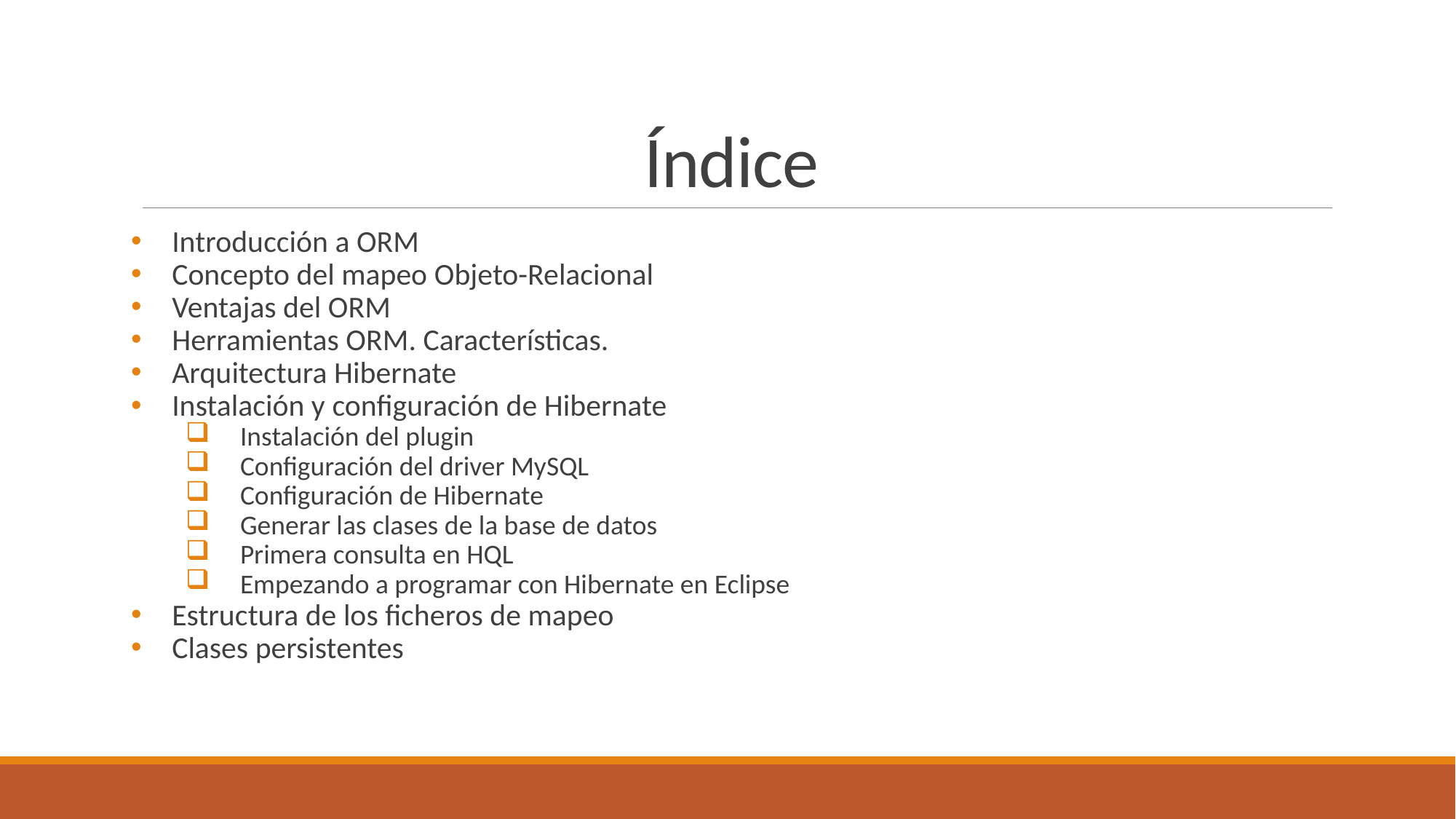

# Índice
Introducción a ORM
Concepto del mapeo Objeto-Relacional
Ventajas del ORM
Herramientas ORM. Características.
Arquitectura Hibernate
Instalación y configuración de Hibernate
Instalación del plugin
Configuración del driver MySQL
Configuración de Hibernate
Generar las clases de la base de datos
Primera consulta en HQL
Empezando a programar con Hibernate en Eclipse
Estructura de los ficheros de mapeo
Clases persistentes